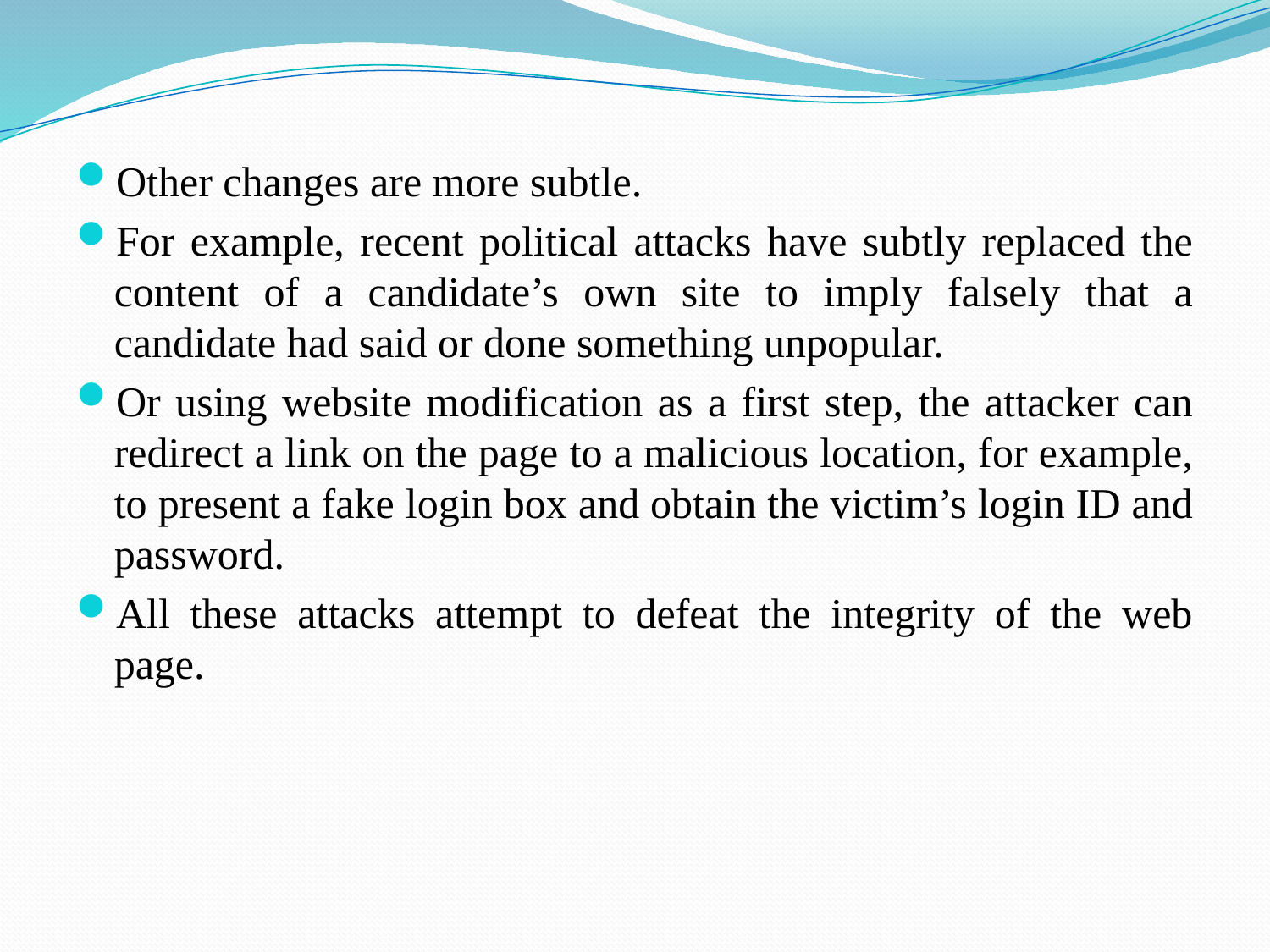

Other changes are more subtle.
For example, recent political attacks have subtly replaced the content of a candidate’s own site to imply falsely that a candidate had said or done something unpopular.
Or using website modification as a first step, the attacker can redirect a link on the page to a malicious location, for example, to present a fake login box and obtain the victim’s login ID and password.
All these attacks attempt to defeat the integrity of the web page.